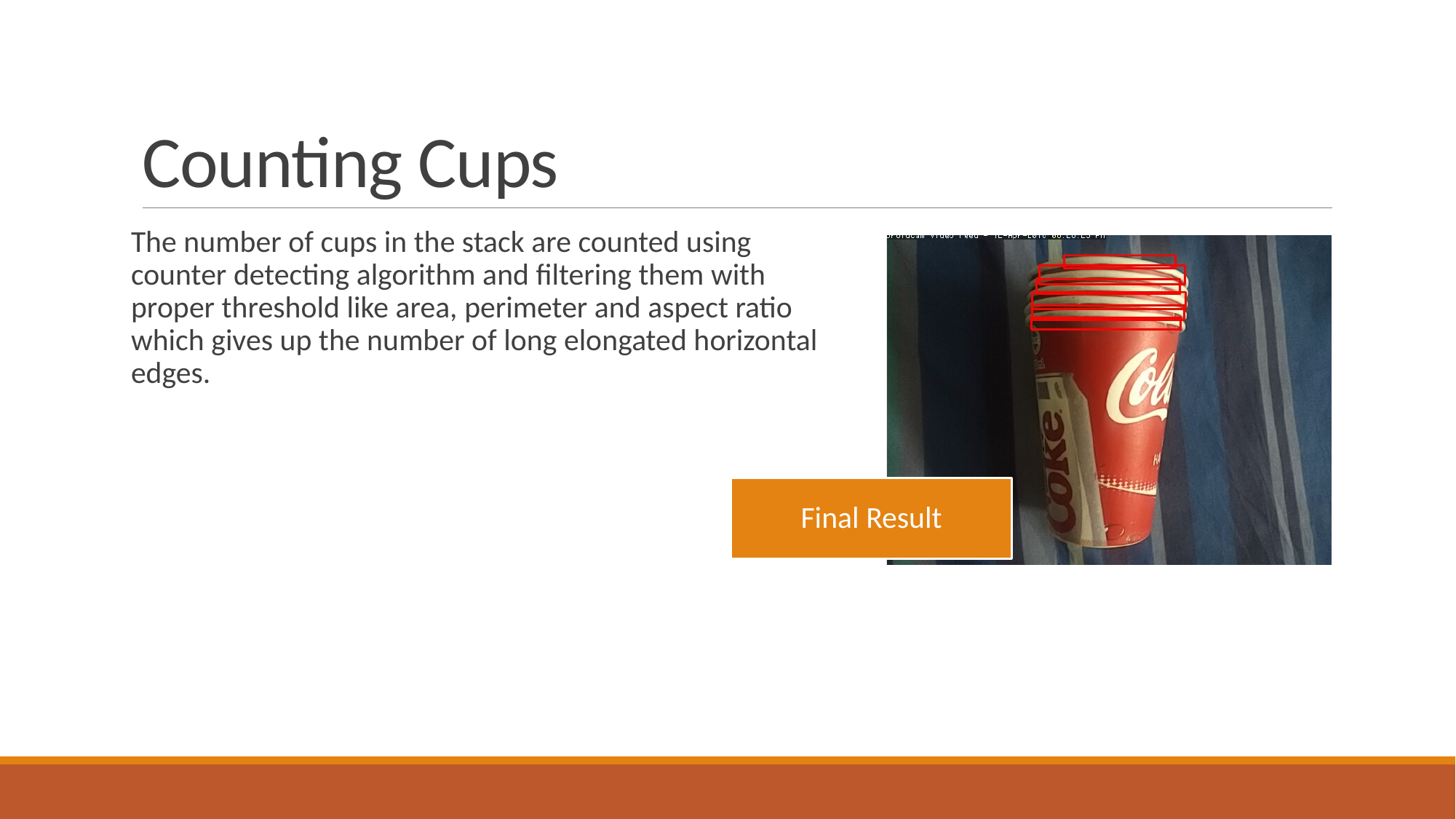

# Counting Cups
The number of cups in the stack are counted using counter detecting algorithm and filtering them with proper threshold like area, perimeter and aspect ratio which gives up the number of long elongated horizontal edges.
Final Result